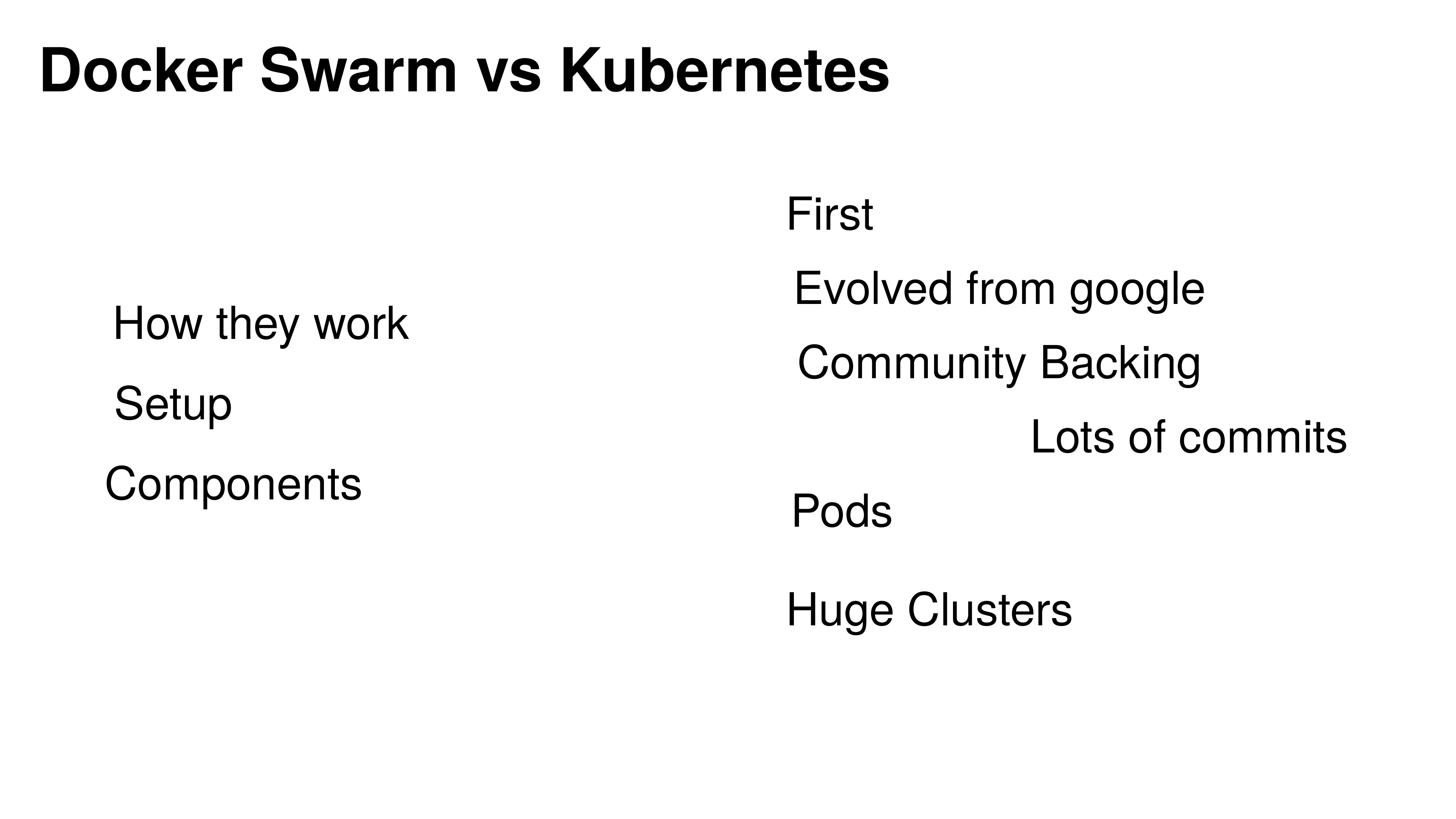

Docker Swarm vs Kubernetes
First
Evolved from google
How they work
Community Backing
Setup
Lots of commits
Components
Pods
Huge Clusters